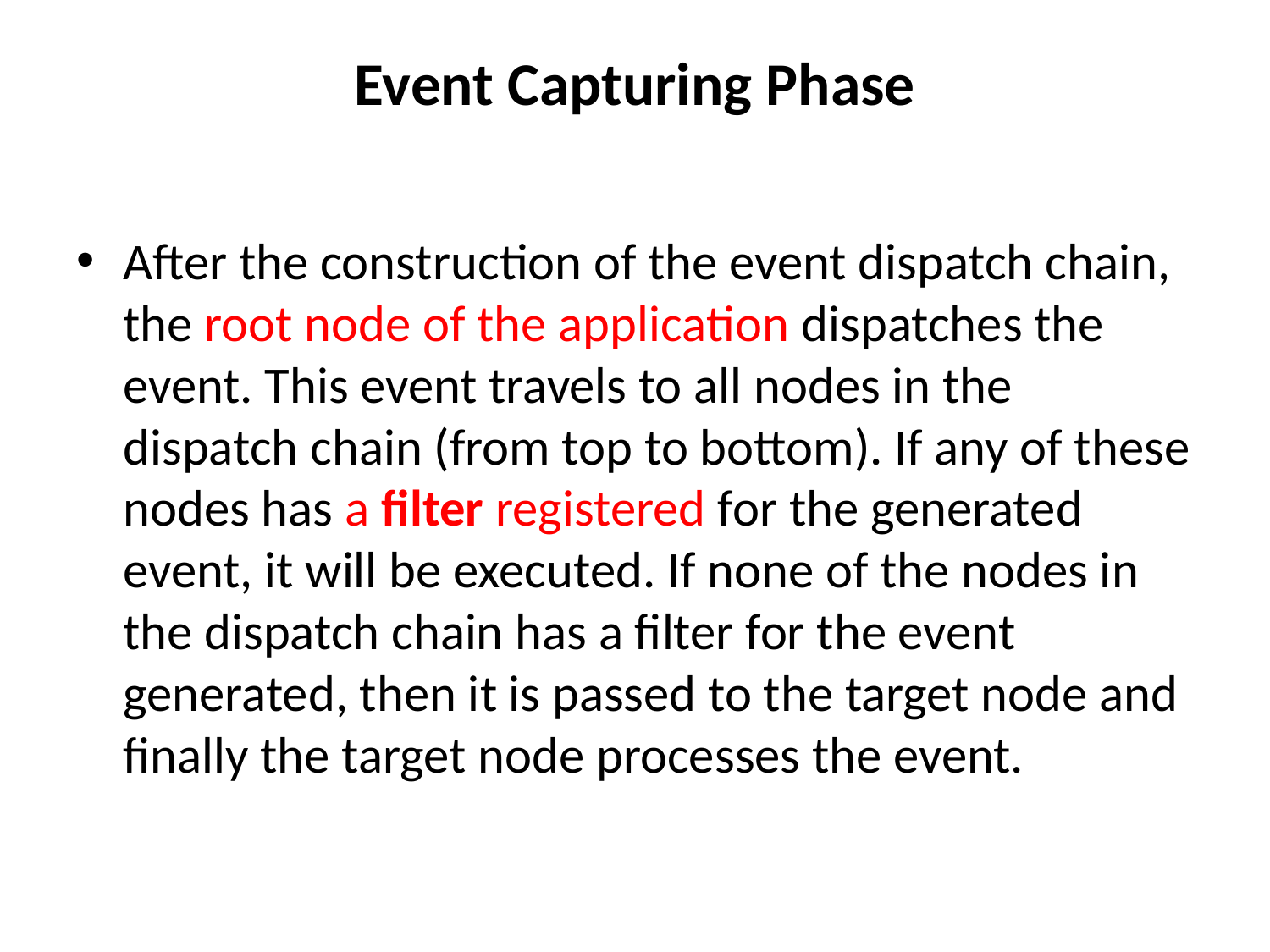

# Event Capturing Phase
After the construction of the event dispatch chain, the root node of the application dispatches the event. This event travels to all nodes in the dispatch chain (from top to bottom). If any of these nodes has a filter registered for the generated event, it will be executed. If none of the nodes in the dispatch chain has a filter for the event generated, then it is passed to the target node and finally the target node processes the event.